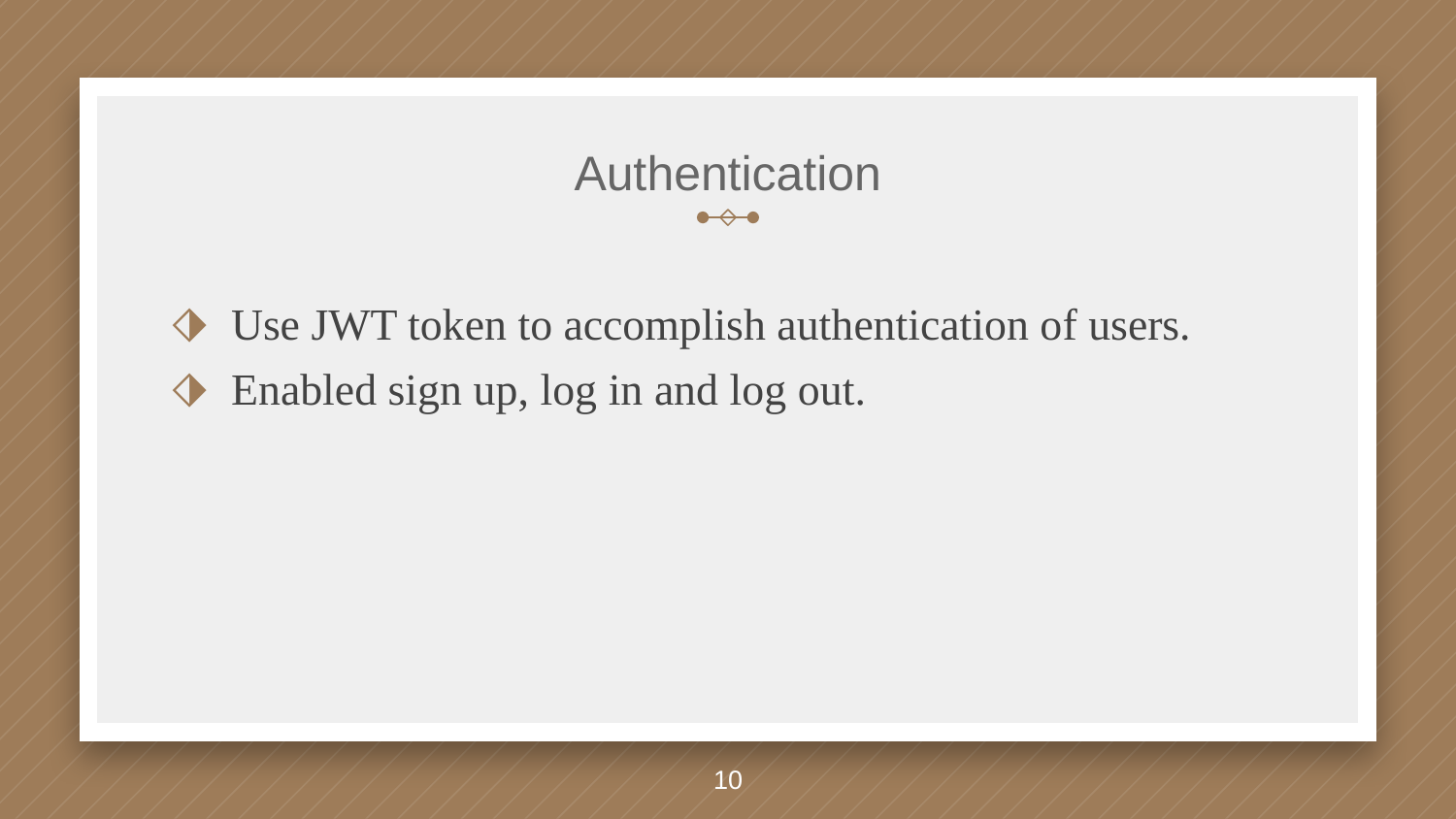

# Authentication
Use JWT token to accomplish authentication of users.
Enabled sign up, log in and log out.
10